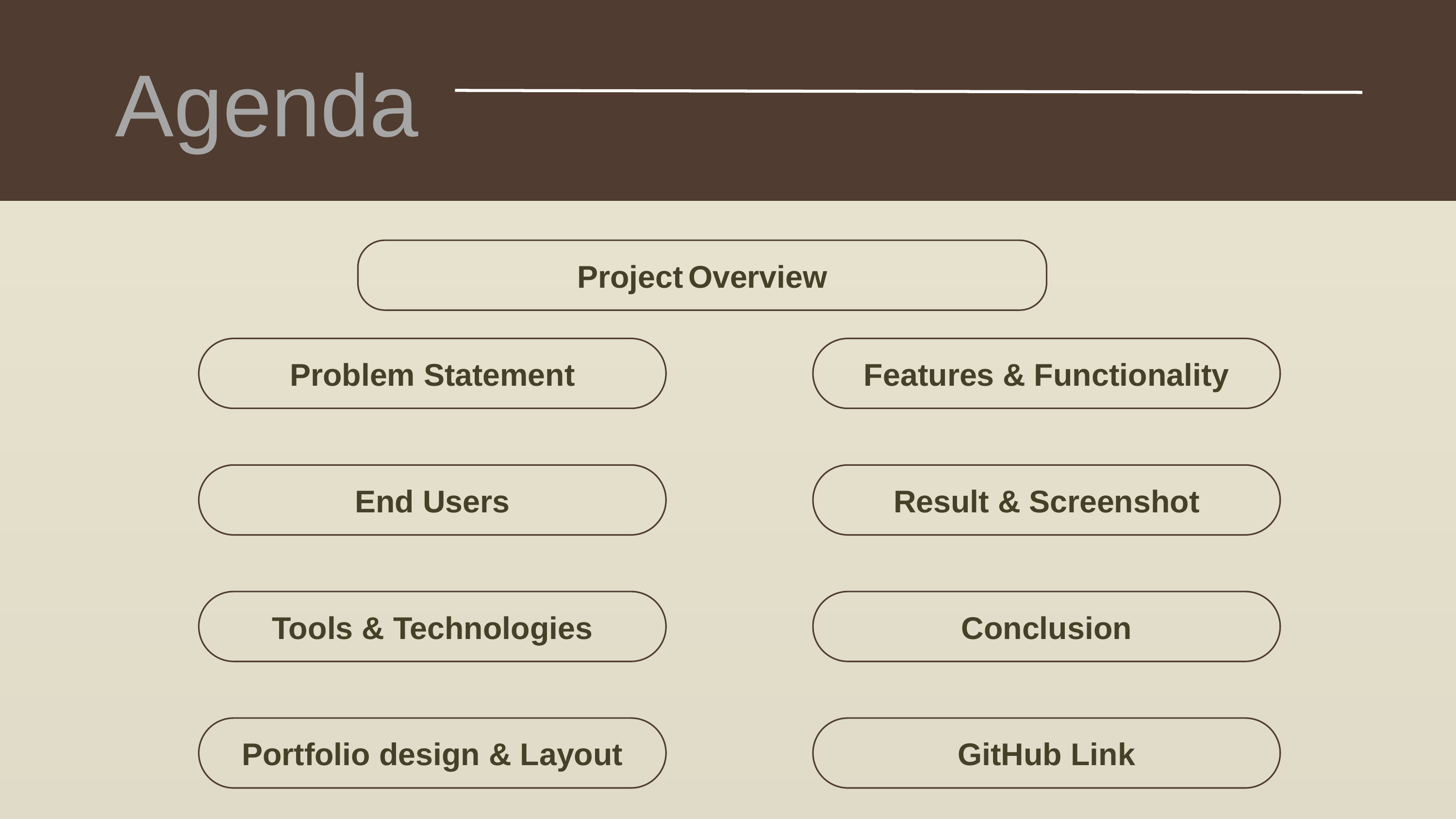

Agenda

Project Overview
Problem Statement
Features & Functionality
End Users
Result & Screenshot
Tools & Technologies
Conclusion
Portfolio design & Layout
GitHub Link